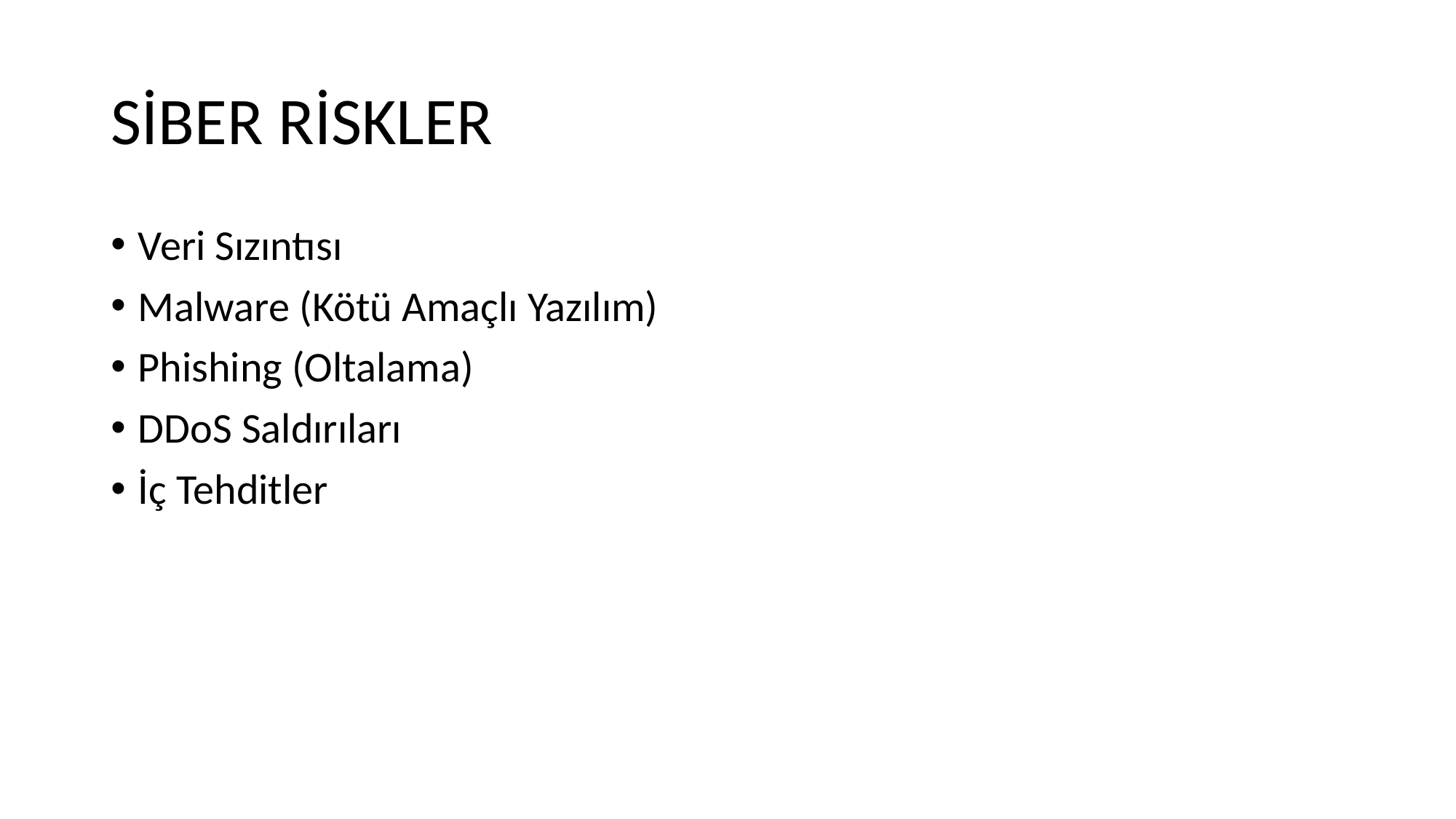

# SİBER RİSKLER
Veri Sızıntısı
Malware (Kötü Amaçlı Yazılım)
Phishing (Oltalama)
DDoS Saldırıları
İç Tehditler